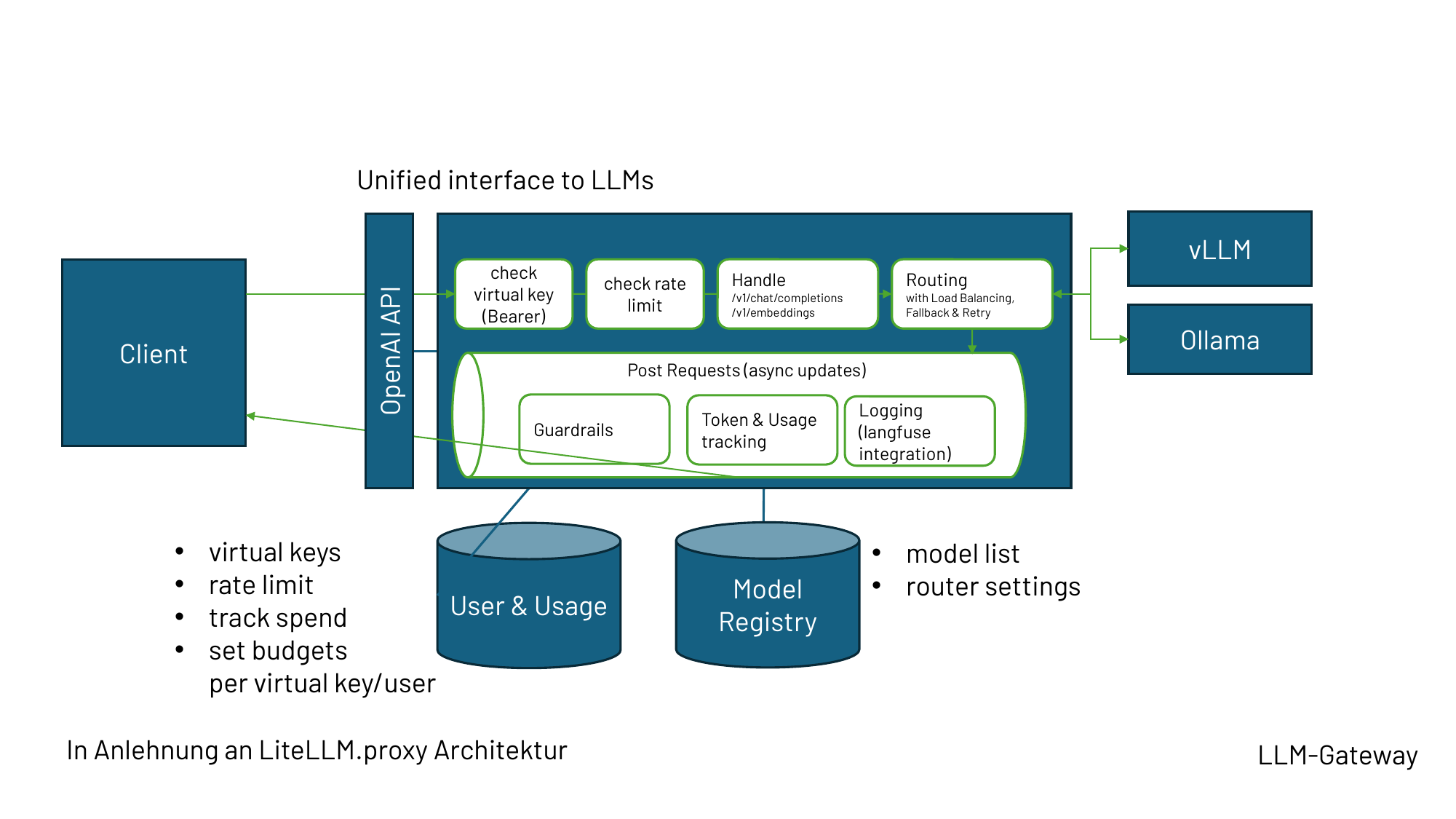

Post Requests (async updates)
Unified interface to LLMs
vLLM
OpenAI API
HTTP-Server

HTTP-Server
Routing
with Load Balancing, Fallback & Retry
Handle
/v1/chat/completions
/v1/embeddings
check rate limit
check virtual key (Bearer)
Client
Ollama
Guardrails
Token & Usage tracking
Logging
(langfuse integration)
Model Registry
User & Usage
virtual keys
rate limit
track spend
set budgets
per virtual key/user

model list
router settings

In Anlehnung an LiteLLM.proxy Architektur
LLM-Gateway